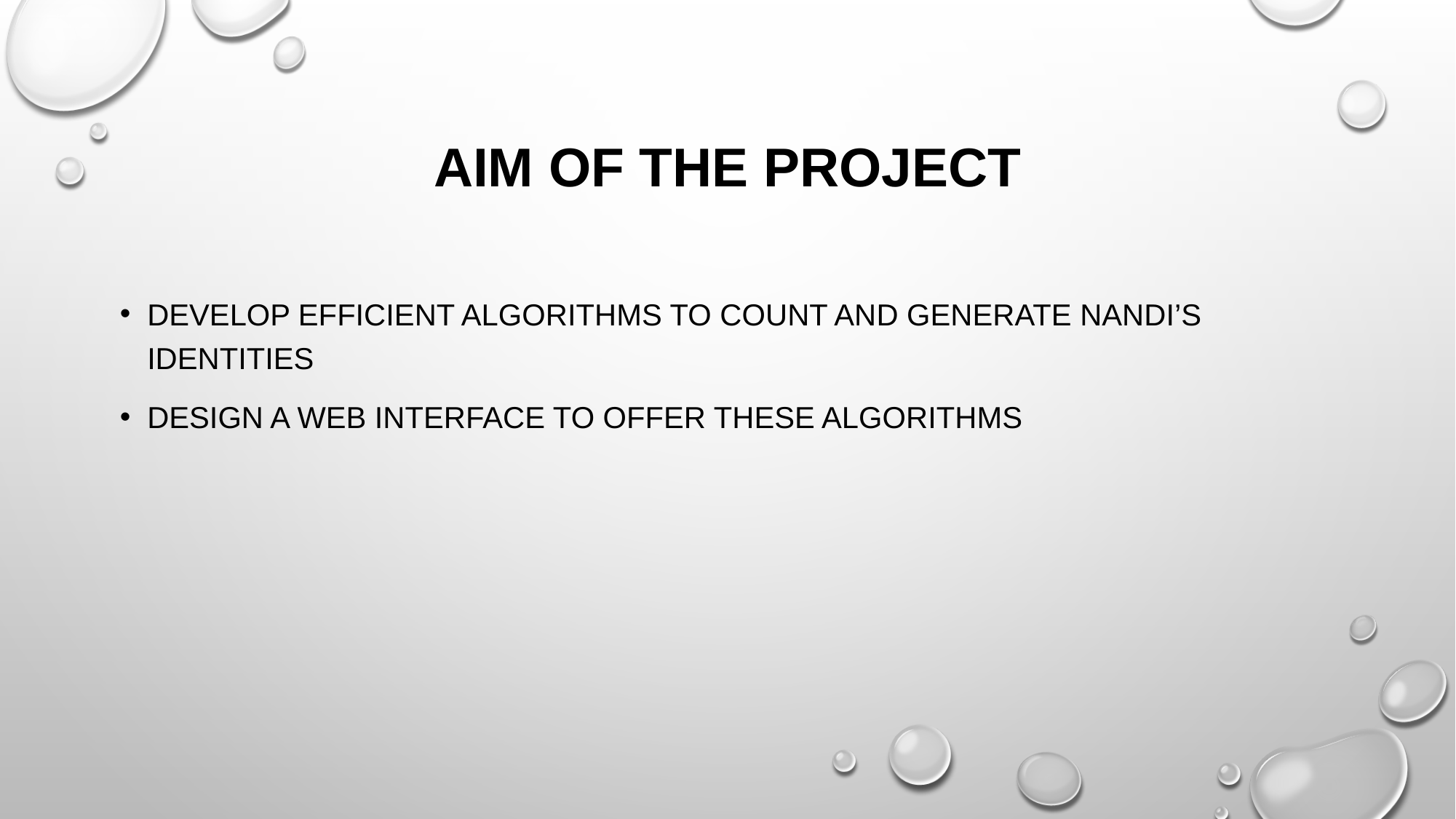

# AIM OF THE PROJECT
DEVELOP EFFICIENT ALGORITHMS TO count and generate nandı’s ıdentıtıes
design a web interface to offer these algorithms